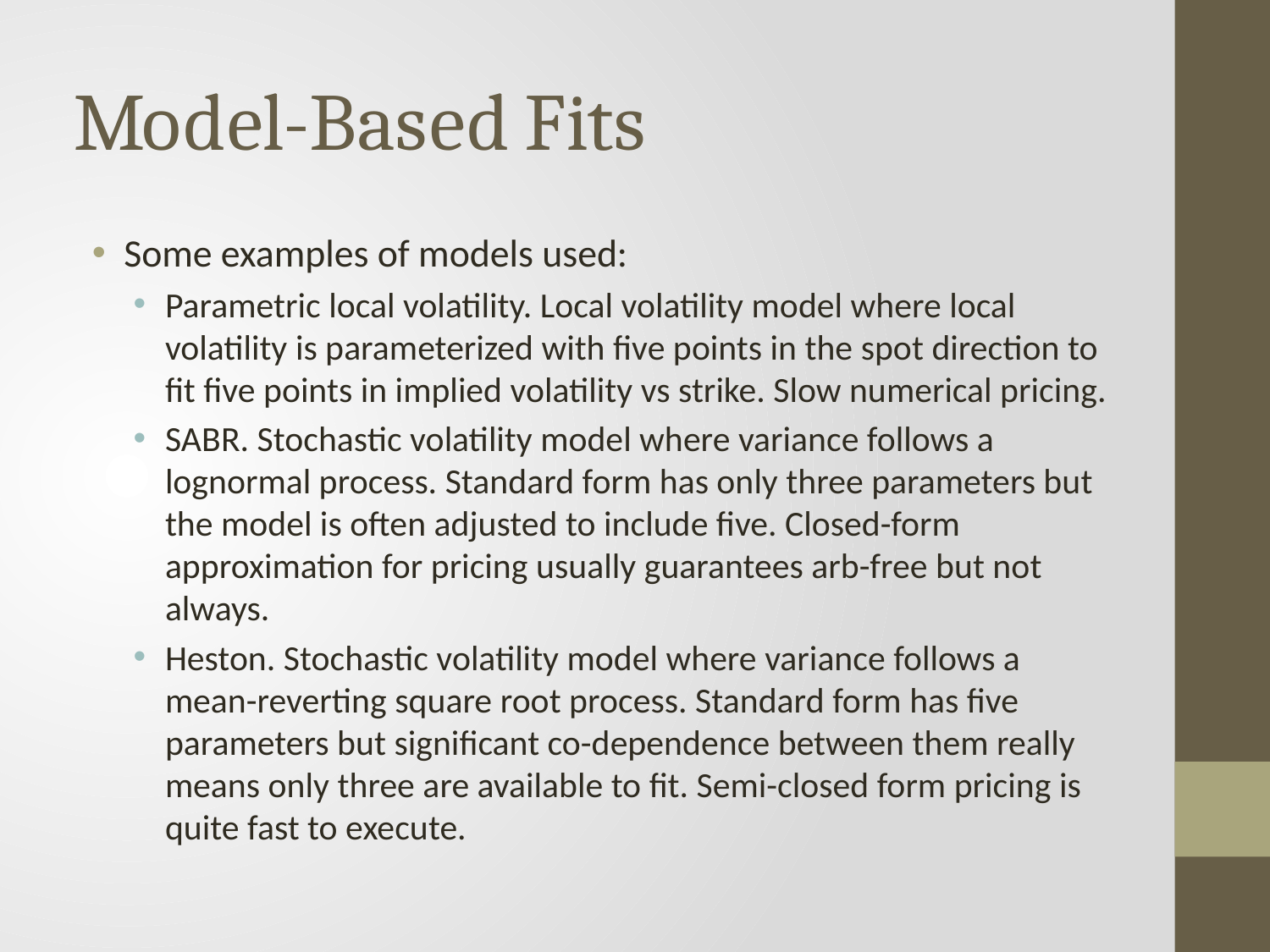

# Model-Based Fits
Some examples of models used:
Parametric local volatility. Local volatility model where local volatility is parameterized with five points in the spot direction to fit five points in implied volatility vs strike. Slow numerical pricing.
SABR. Stochastic volatility model where variance follows a lognormal process. Standard form has only three parameters but the model is often adjusted to include five. Closed-form approximation for pricing usually guarantees arb-free but not always.
Heston. Stochastic volatility model where variance follows a mean-reverting square root process. Standard form has five parameters but significant co-dependence between them really means only three are available to fit. Semi-closed form pricing is quite fast to execute.